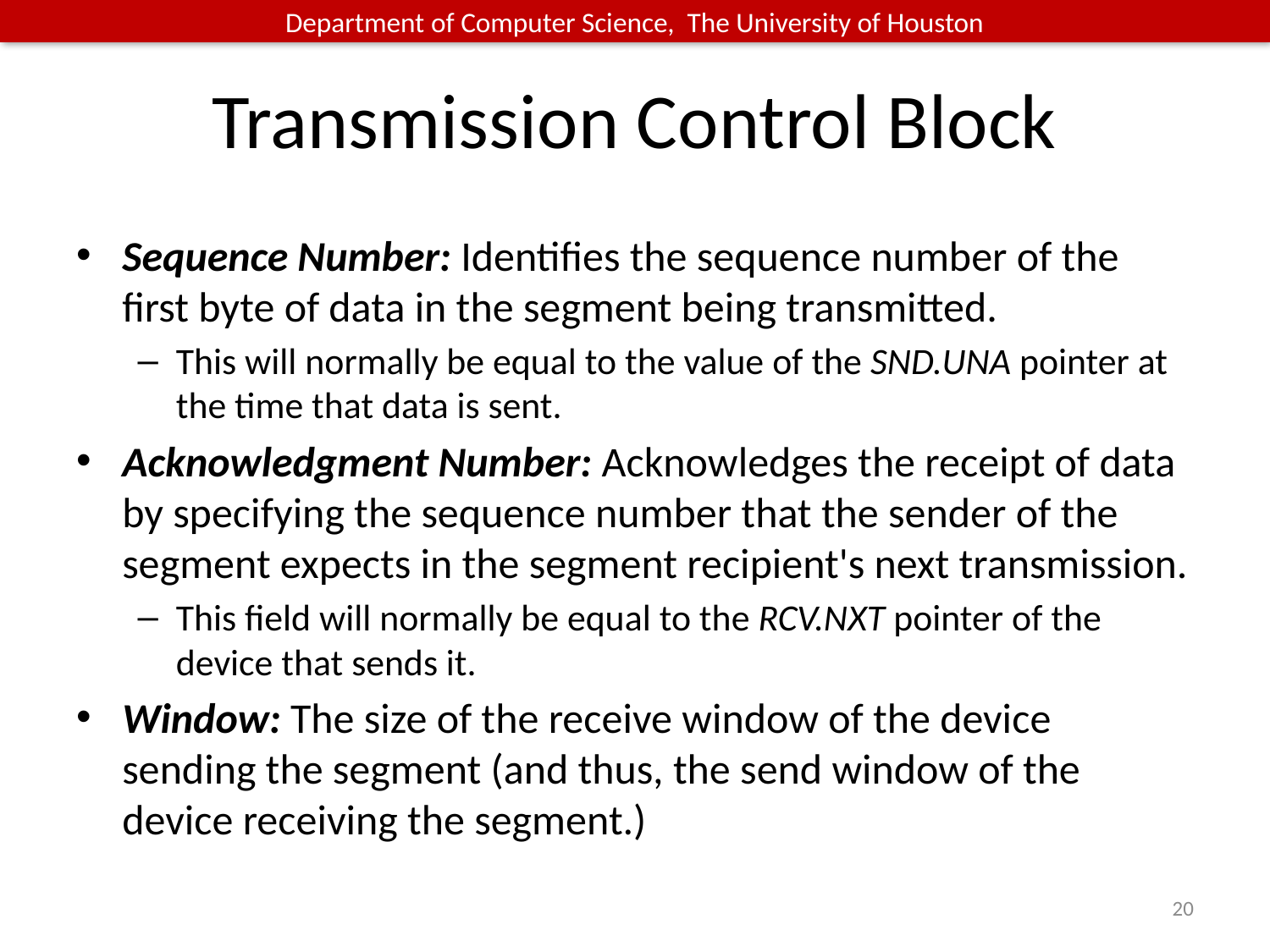

# Transmission Control Block
Sequence Number: Identifies the sequence number of the first byte of data in the segment being transmitted.
This will normally be equal to the value of the SND.UNA pointer at the time that data is sent.
Acknowledgment Number: Acknowledges the receipt of data by specifying the sequence number that the sender of the segment expects in the segment recipient's next transmission.
This field will normally be equal to the RCV.NXT pointer of the device that sends it.
Window: The size of the receive window of the device sending the segment (and thus, the send window of the device receiving the segment.)

20